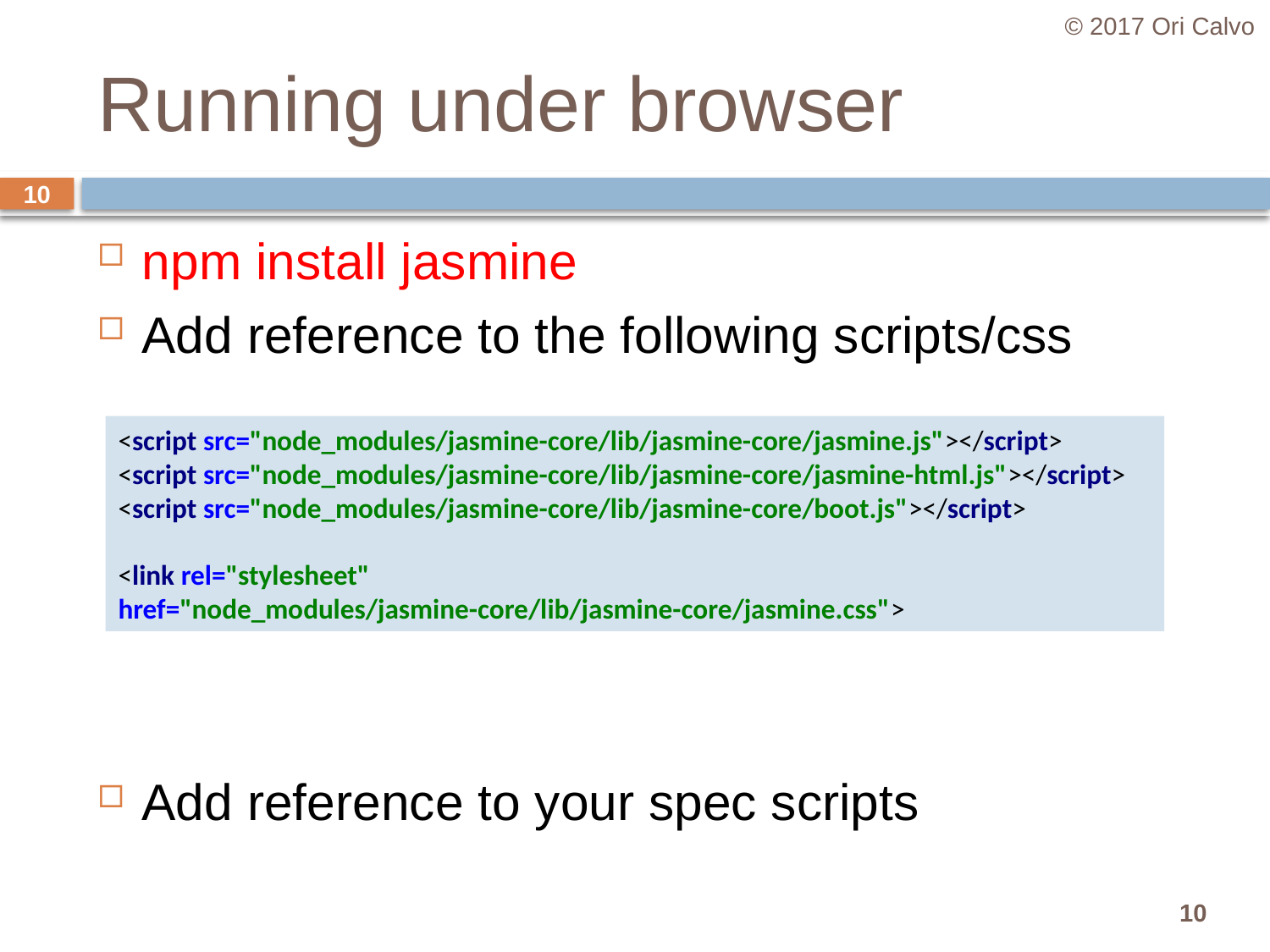

© 2017 Ori Calvo
# Running under browser
10
npm install jasmine
Add reference to the following scripts/css

Add reference to your spec scripts

<script src="node_modules/jasmine-core/lib/jasmine-core/jasmine.js"></script>
<script src="node_modules/jasmine-core/lib/jasmine-core/jasmine-html.js"></script>
<script src="node_modules/jasmine-core/lib/jasmine-core/boot.js"></script>
<link rel="stylesheet" href="node_modules/jasmine-core/lib/jasmine-core/jasmine.css">